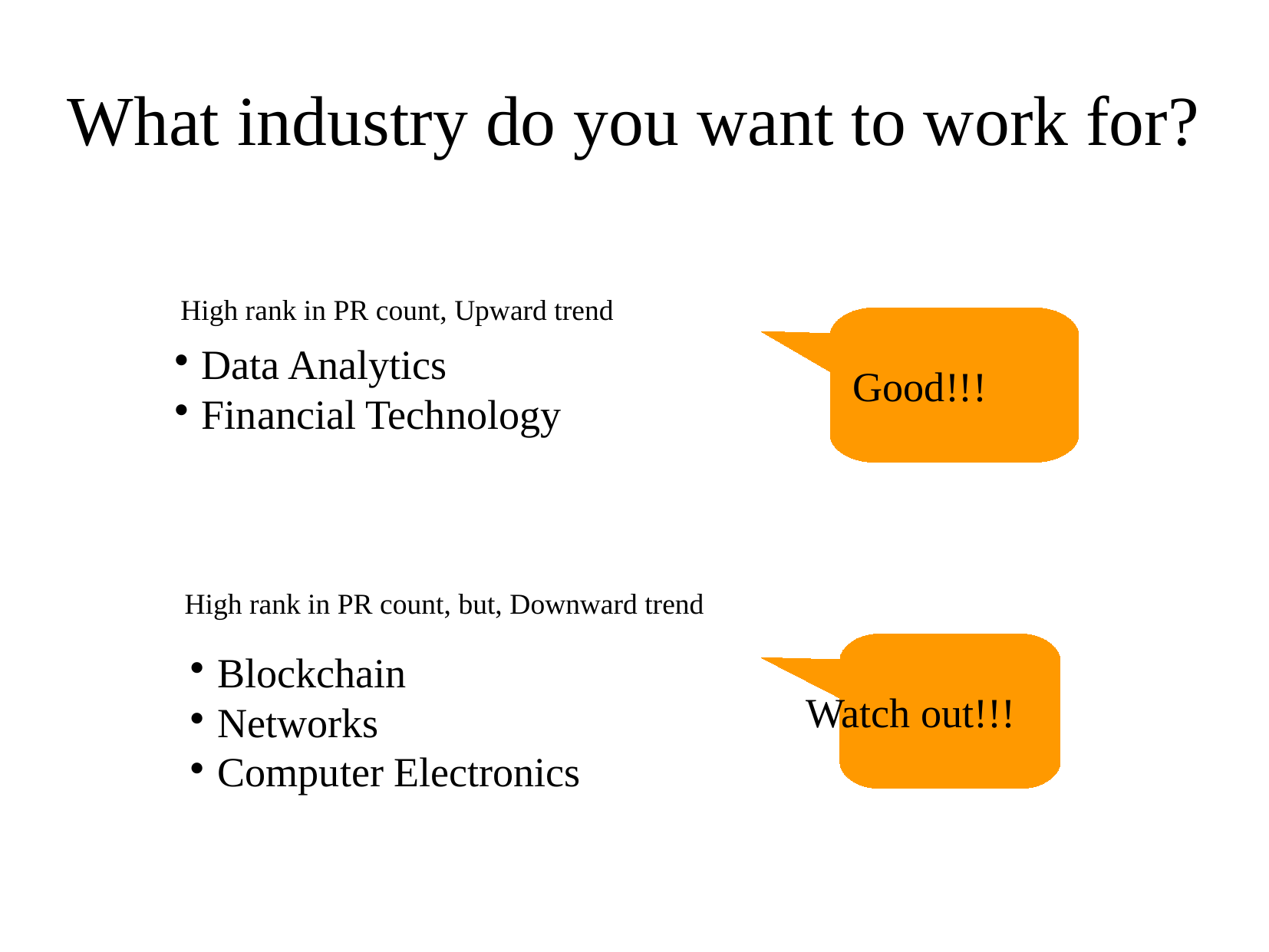

What industry do you want to work for?
High rank in PR count, Upward trend
Good!!!
Data Analytics
Financial Technology
High rank in PR count, but, Downward trend
Watch out!!!
Blockchain
Networks
Computer Electronics